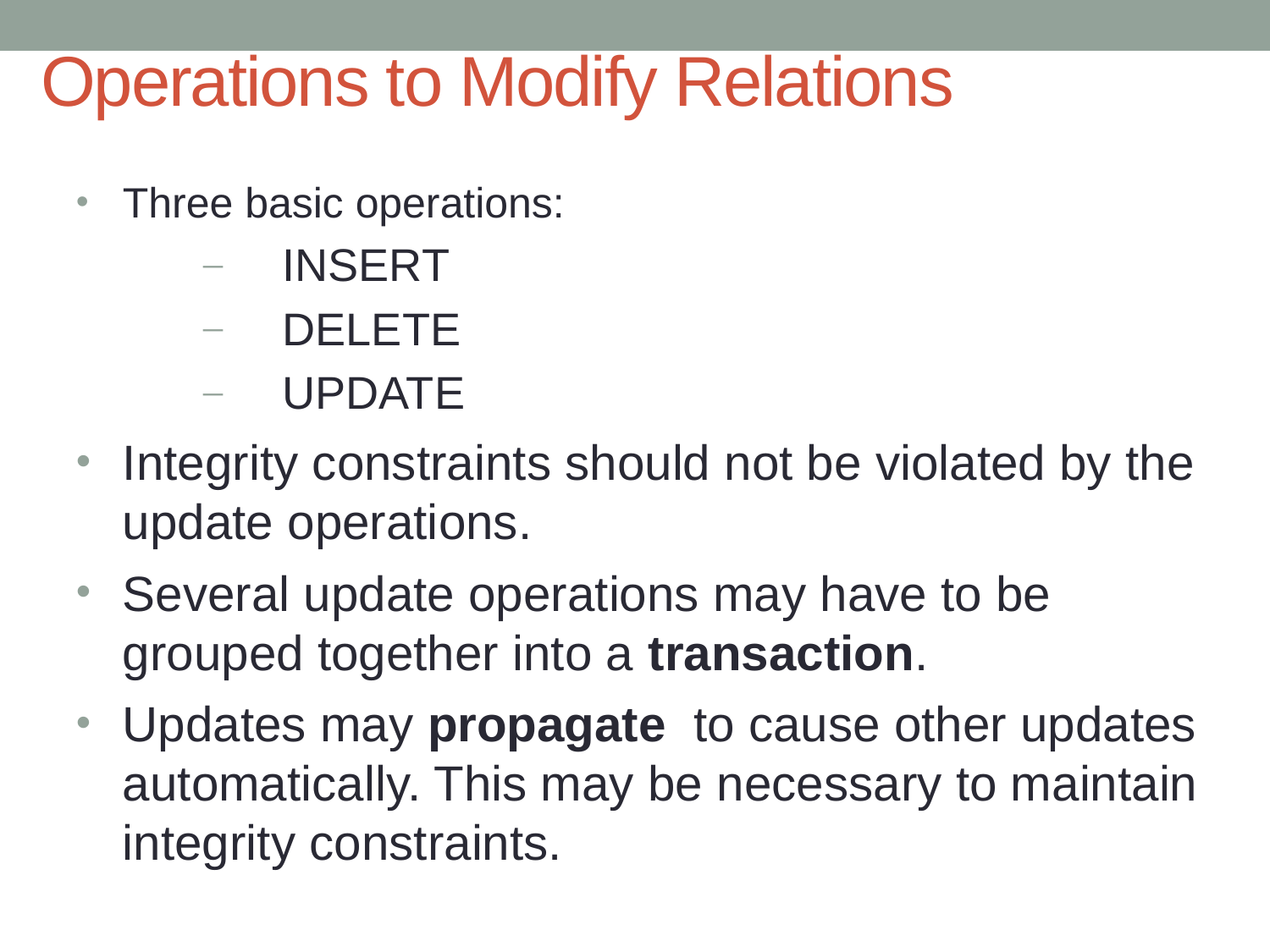

# Operations to Modify Relations
Three basic operations:
INSERT
DELETE
UPDATE
Integrity constraints should not be violated by the update operations.
Several update operations may have to be grouped together into a transaction.
Updates may propagate  to cause other updates automatically. This may be necessary to maintain integrity constraints.